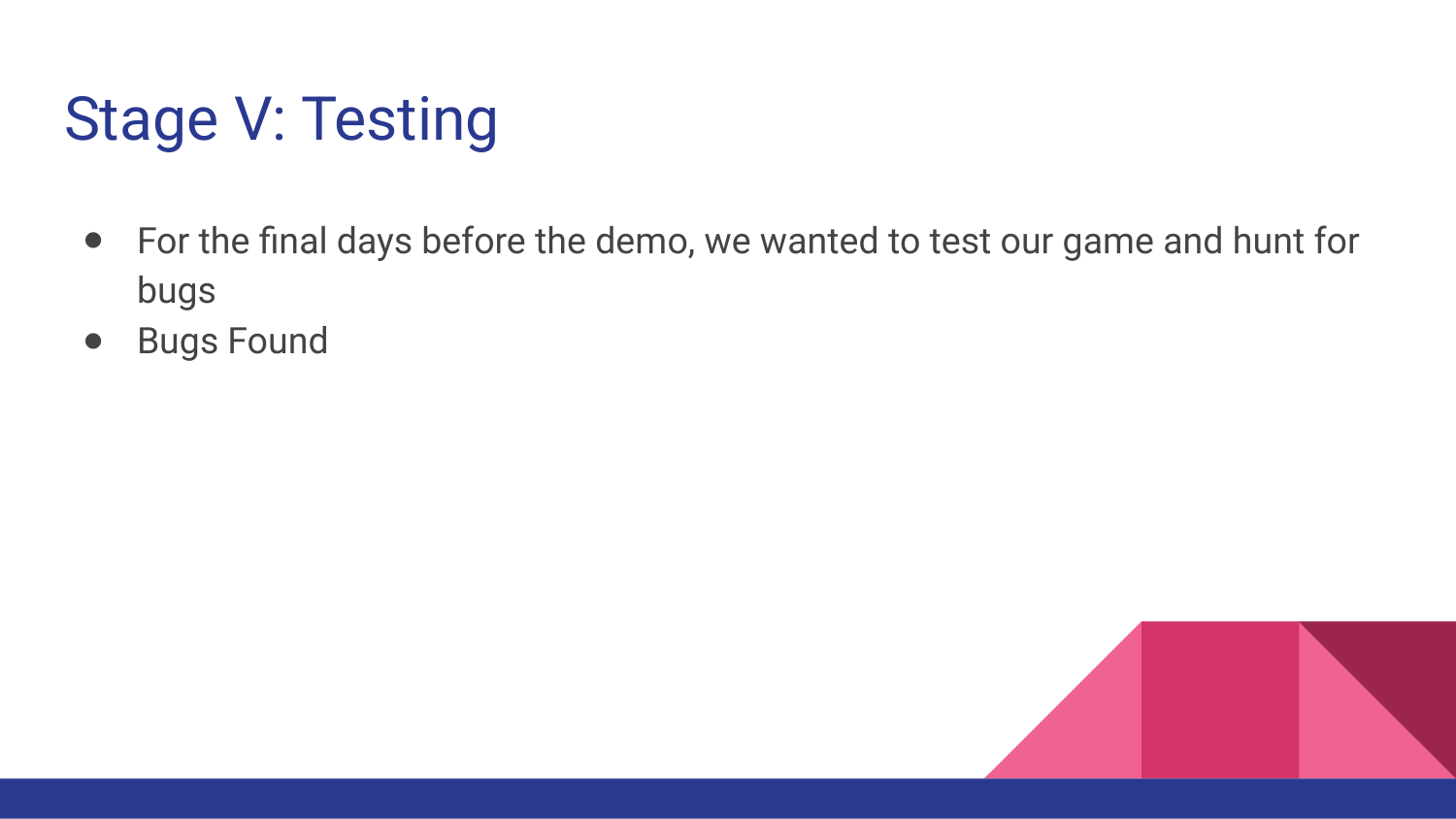

# Stage V: Testing
For the final days before the demo, we wanted to test our game and hunt for bugs
Bugs Found